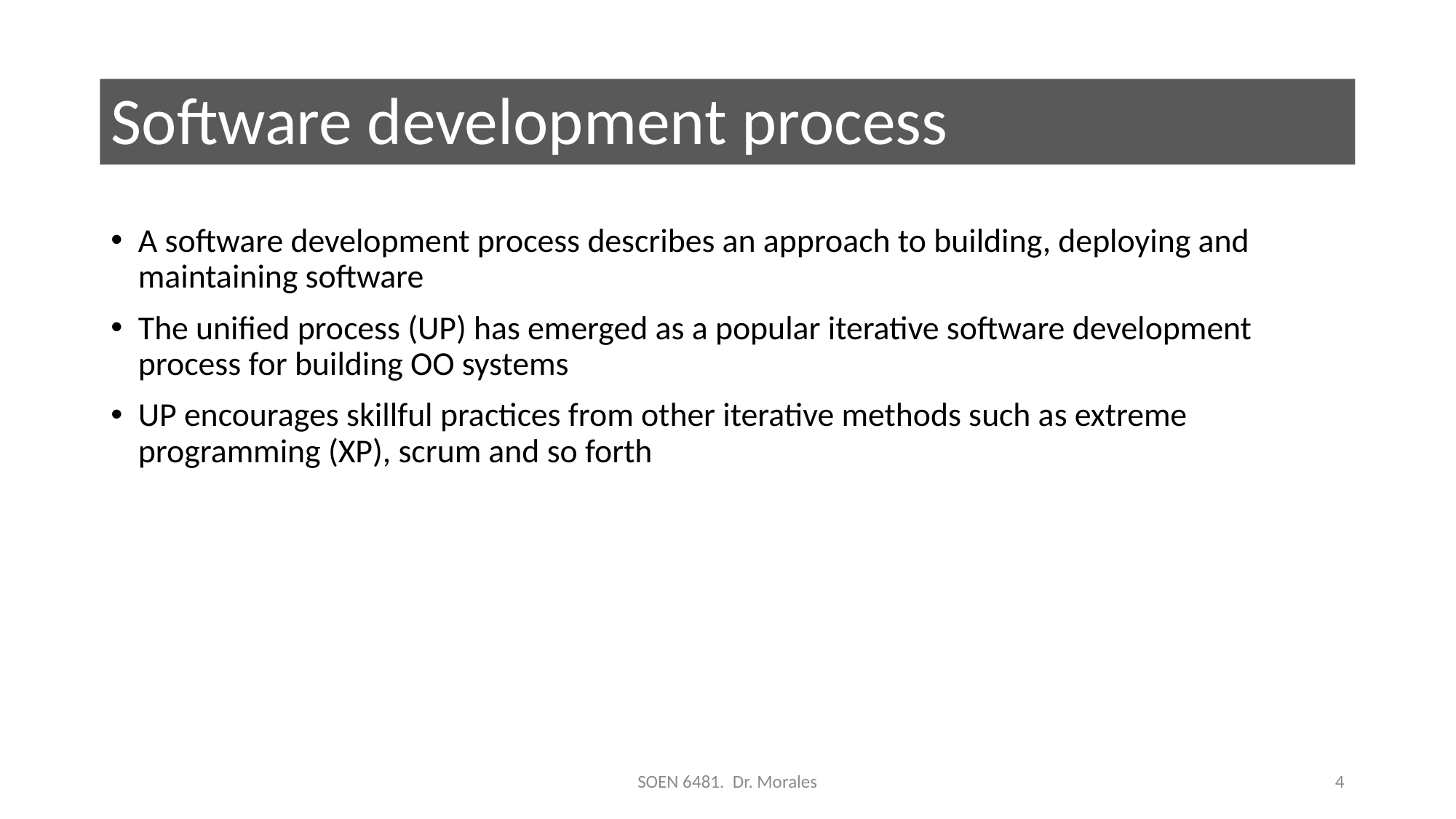

# Software development process
A software development process describes an approach to building, deploying and maintaining software
The unified process (UP) has emerged as a popular iterative software development process for building OO systems
UP encourages skillful practices from other iterative methods such as extreme programming (XP), scrum and so forth

SOEN 6481.  Dr. Morales
4